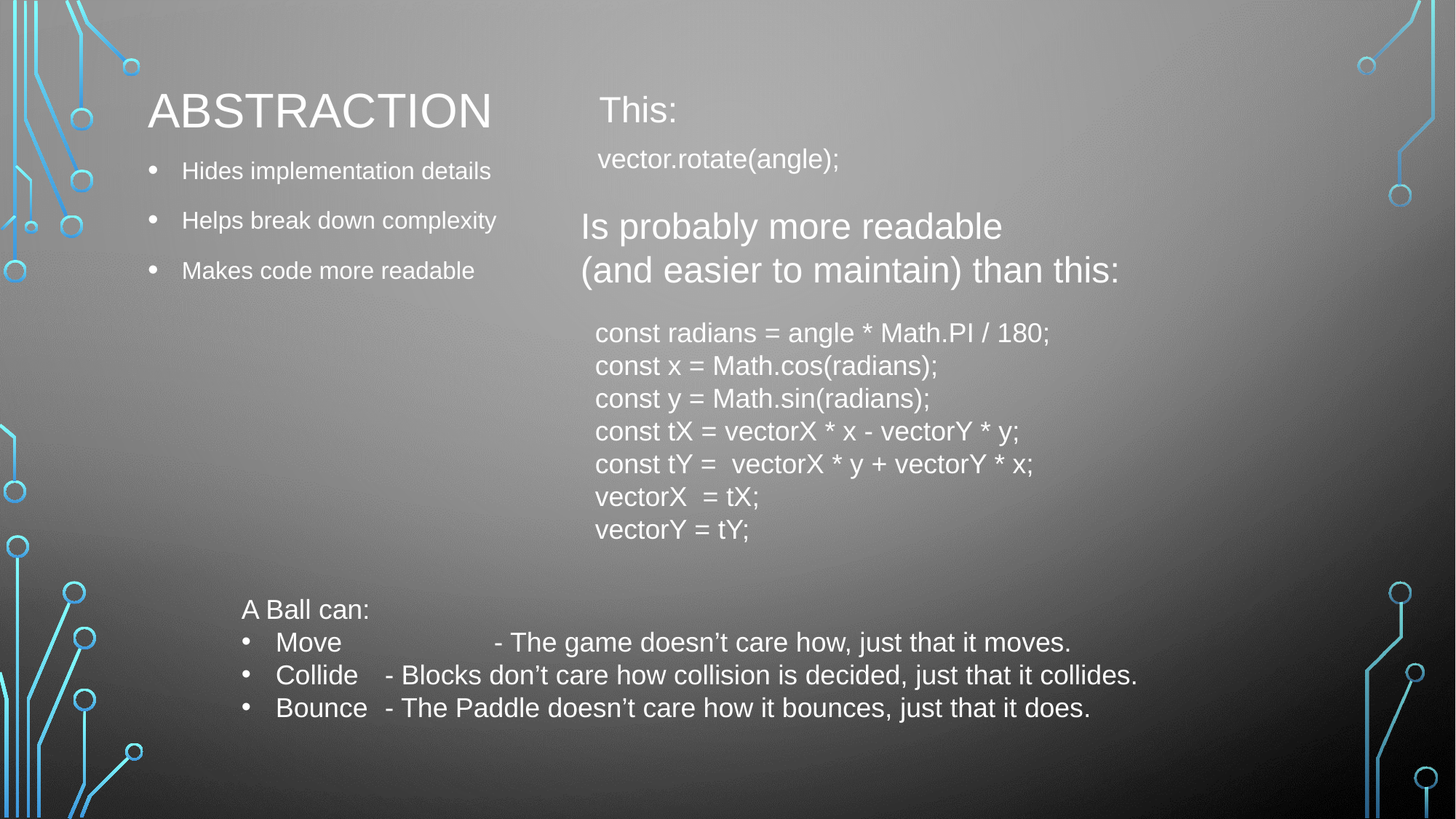

# Abstraction
This:
vector.rotate(angle);
Hides implementation details
Helps break down complexity
Makes code more readable
Is probably more readable
(and easier to maintain) than this:
const radians = angle * Math.PI / 180;
const x = Math.cos(radians);
const y = Math.sin(radians);
const tX = vectorX * x - vectorY * y;
const tY =  vectorX * y + vectorY * x;
vectorX  = tX;
vectorY = tY;
A Ball can:
Move		- The game doesn’t care how, just that it moves.
Collide	- Blocks don’t care how collision is decided, just that it collides.
Bounce	- The Paddle doesn’t care how it bounces, just that it does.